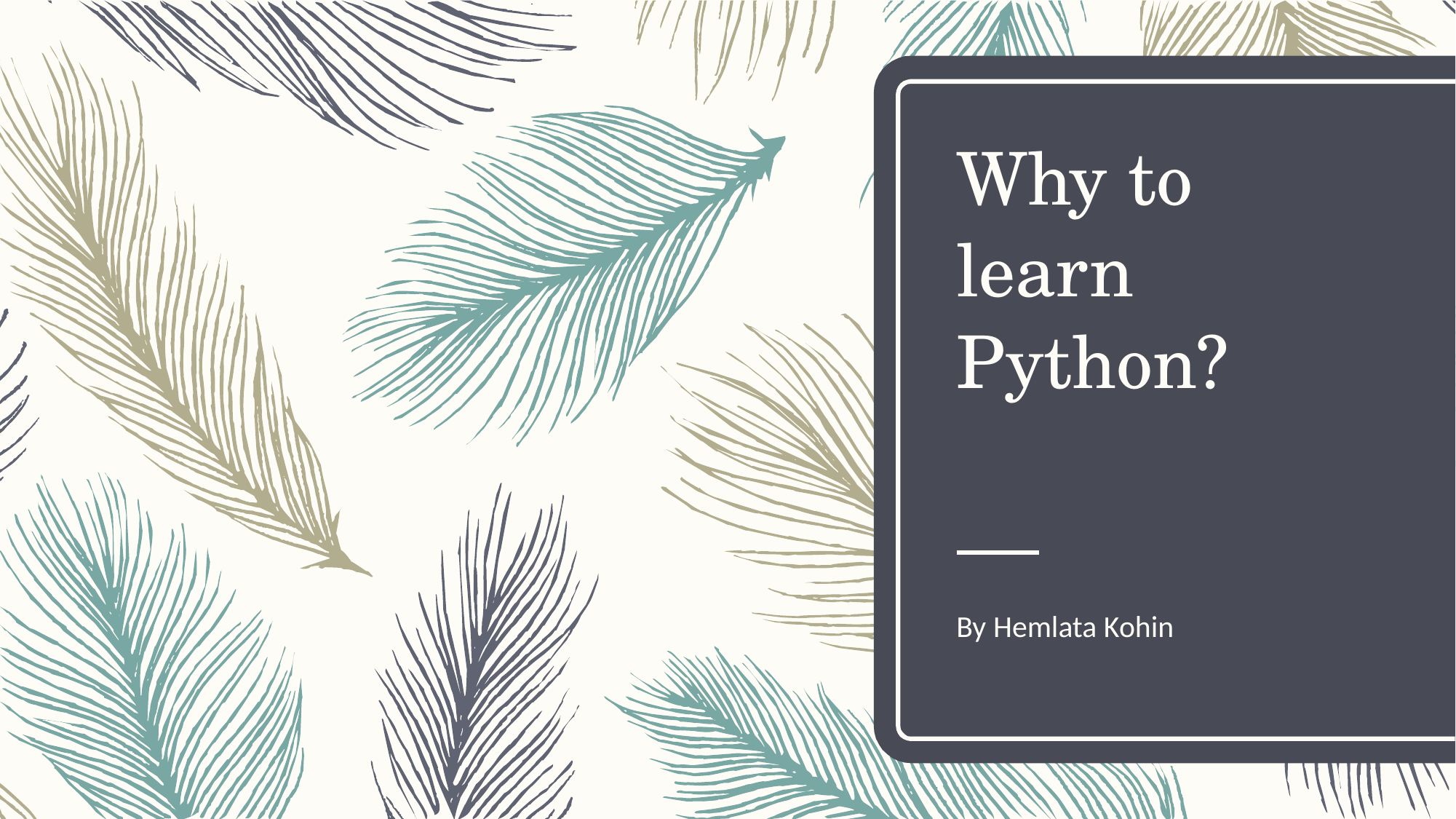

# Why to learn Python?
By Hemlata Kohin